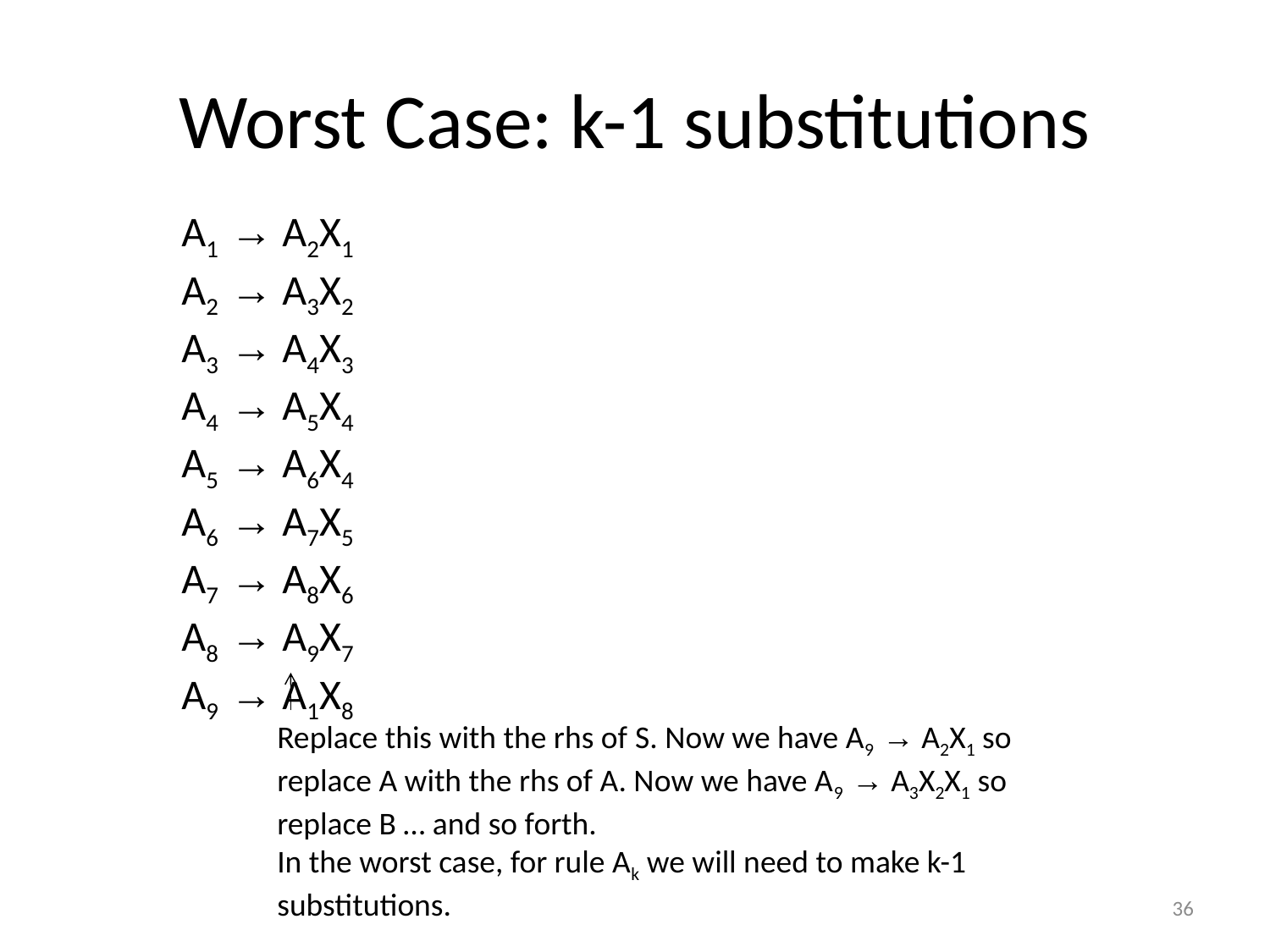

# Worst Case: k-1 substitutions
A1 → A2X1
A2 → A3X2
A3 → A4X3
A4 → A5X4
A5 → A6X4
A6 → A7X5
A7 → A8X6
A8 → A9X7
A9 → A1X8
Replace this with the rhs of S. Now we have A9 → A2X1 so replace A with the rhs of A. Now we have A9 → A3X2X1 so replace B … and so forth.
In the worst case, for rule Ak we will need to make k-1 substitutions.
36